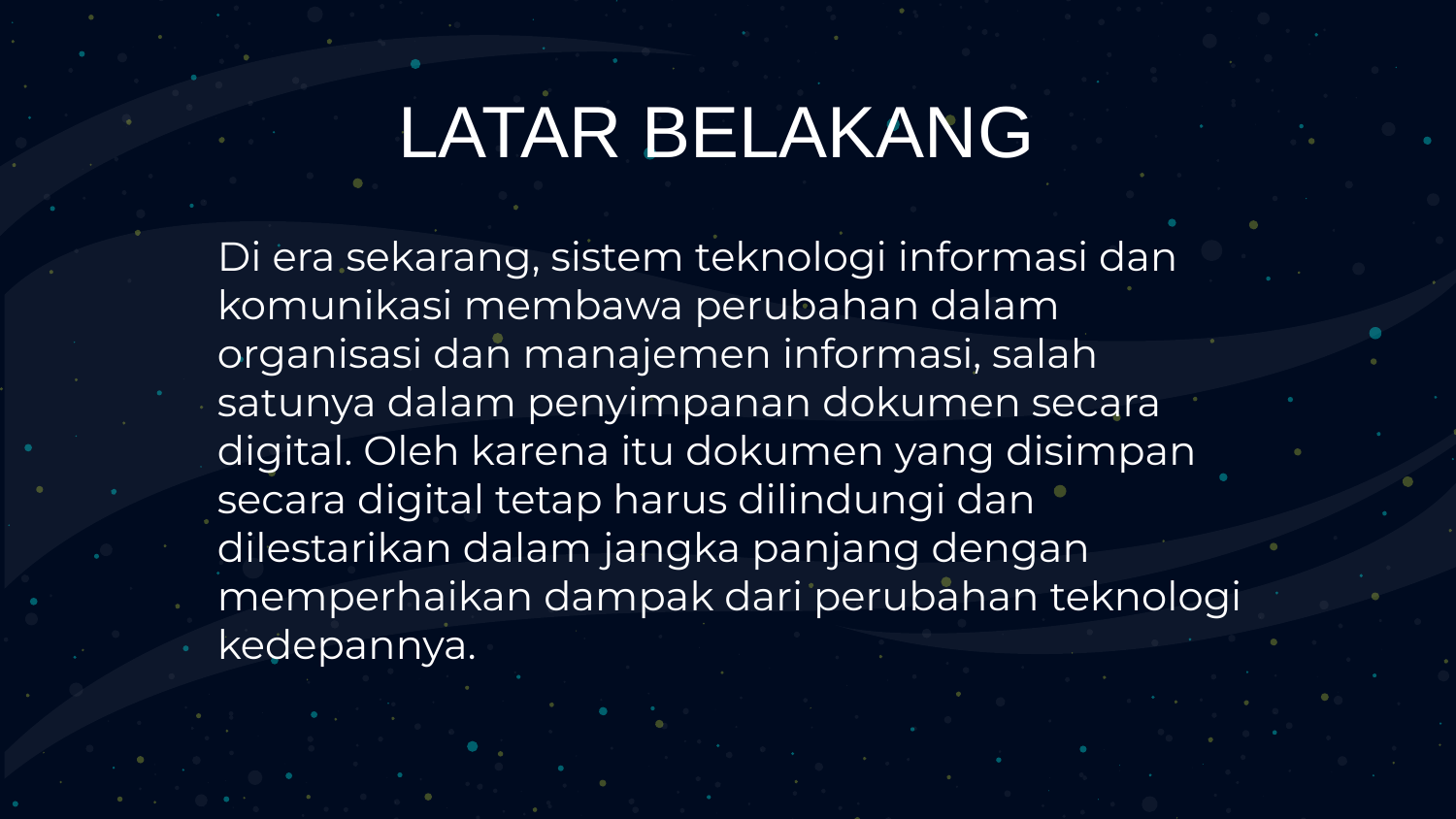

# LATAR BELAKANG
	Di era sekarang, sistem teknologi informasi dan komunikasi membawa perubahan dalam organisasi dan manajemen informasi, salah satunya dalam penyimpanan dokumen secara digital. Oleh karena itu dokumen yang disimpan secara digital tetap harus dilindungi dan dilestarikan dalam jangka panjang dengan memperhaikan dampak dari perubahan teknologi kedepannya.